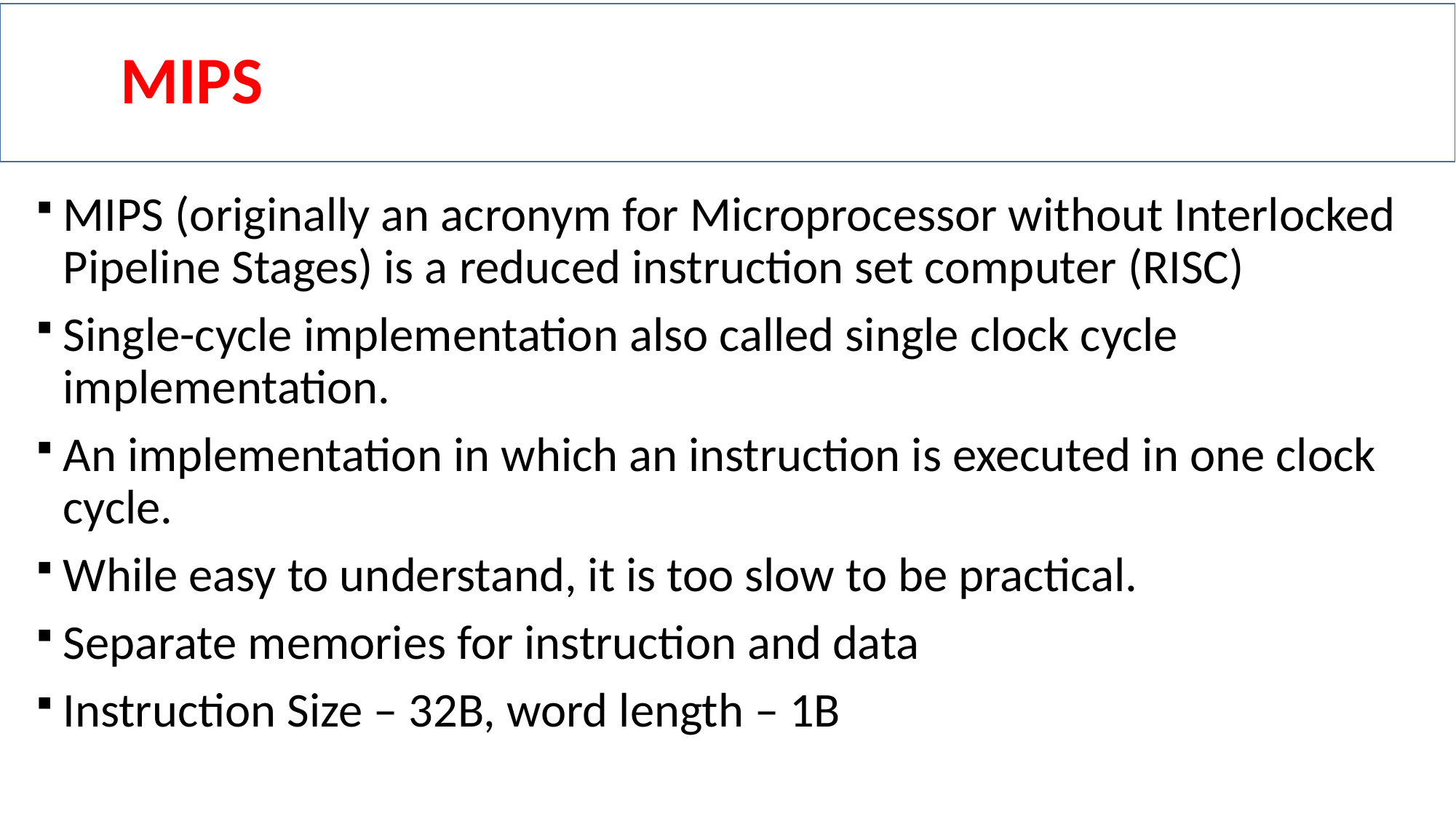

# MIPS
MIPS (originally an acronym for Microprocessor without Interlocked Pipeline Stages) is a reduced instruction set computer (RISC)
Single-cycle implementation also called single clock cycle implementation.
An implementation in which an instruction is executed in one clock cycle.
While easy to understand, it is too slow to be practical.
Separate memories for instruction and data
Instruction Size – 32B, word length – 1B